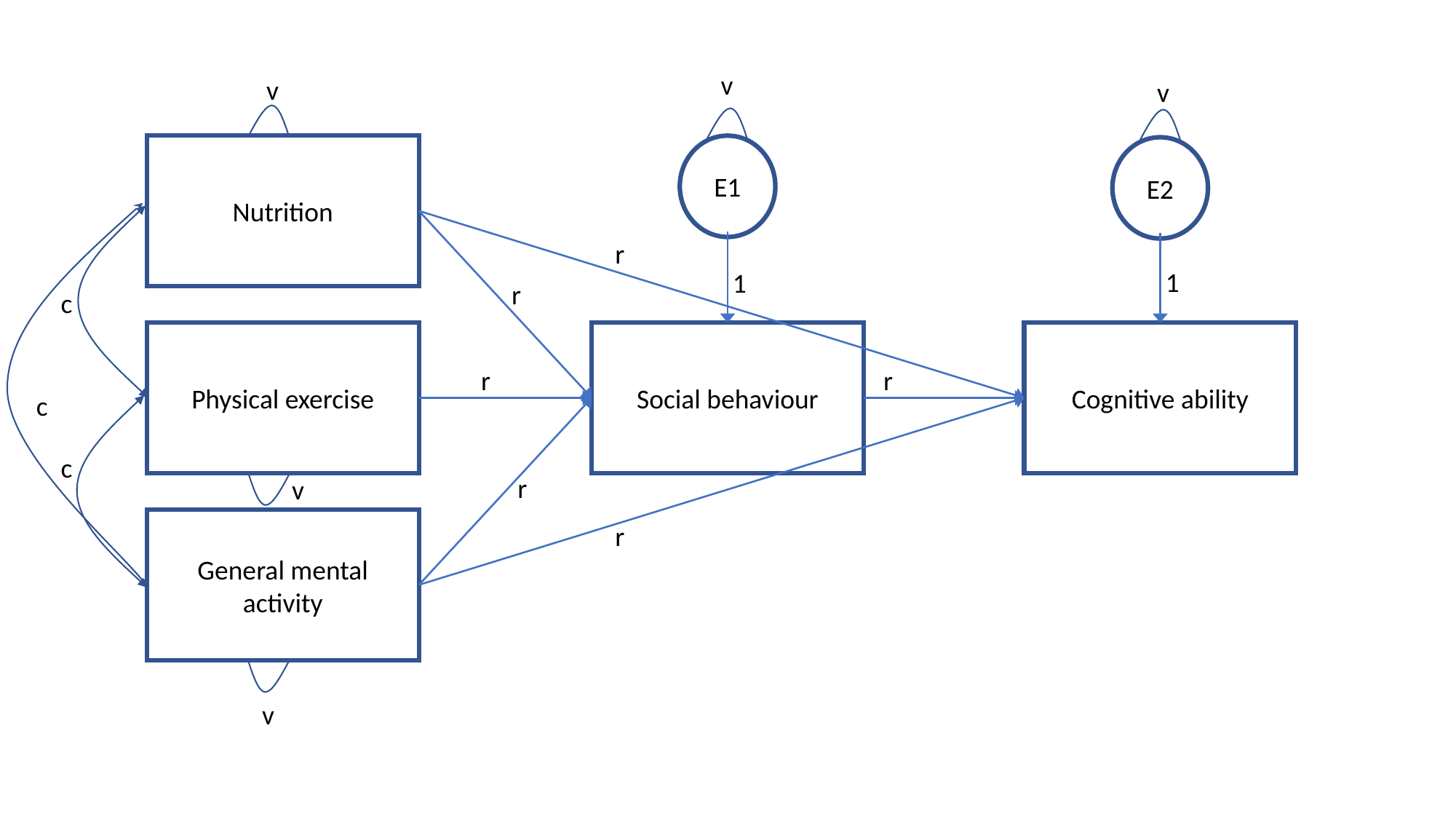

v
v
v

Nutrition
E1
E2

r
1
1
r
c
Physical exercise
Cognitive ability
Social behaviour
r
r
c

c
r
v

General mental activity
r

v